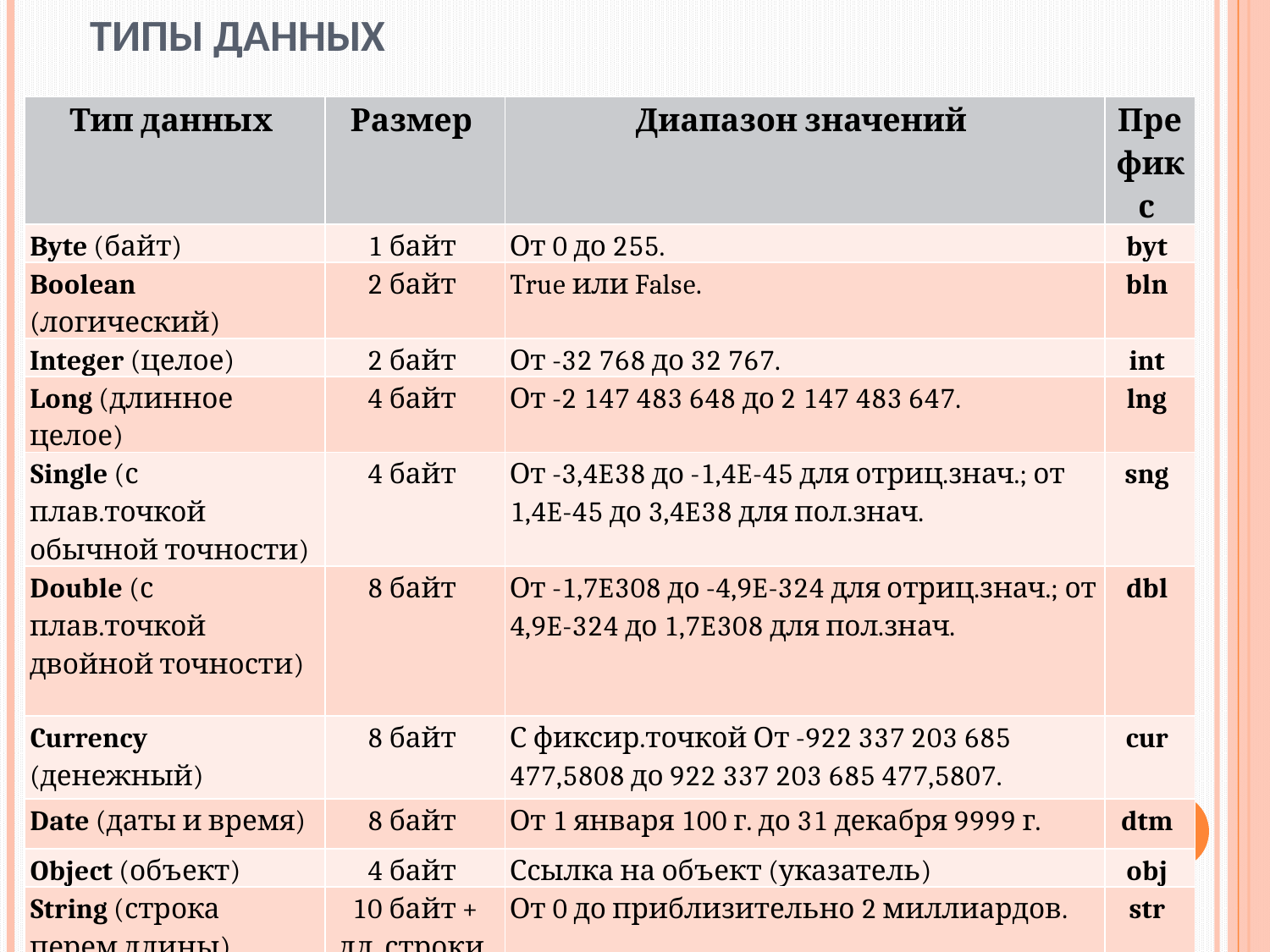

# Типы данных
| Тип данных | Размер | Диапазон значений | Префикс |
| --- | --- | --- | --- |
| Byte (байт) | 1 байт | От 0 до 255. | byt |
| Boolean (логический) | 2 байт | True или False. | bln |
| Integer (целое) | 2 байт | От -32 768 до 32 767. | int |
| Long (длинное целое) | 4 байт | От -2 147 483 648 до 2 147 483 647. | lng |
| Single (с плав.точкой обычной точности) | 4 байт | От -3,4E38 до -1,4E-45 для отриц.знач.; от 1,4E-45 до 3,4E38 для пол.знач. | sng |
| Double (с плав.точкой двойной точности) | 8 байт | От -1,7E308 до -4,9E-324 для отриц.знач.; от 4,9E-324 до 1,7E308 для пол.знач. | dbl |
| Currency (денежный) | 8 байт | С фиксир.точкой От -922 337 203 685 477,5808 до 922 337 203 685 477,5807. | cur |
| Date (даты и время) | 8 байт | От 1 января 100 г. до 31 декабря 9999 г. | dtm |
| Object (объект) | 4 байт | Ссылка на объект (указатель) | obj |
| String (строка перем.длины) | 10 байт + дл. строки | От 0 до приблизительно 2 миллиардов. | str |
| String (строка пост.длины) | Длина строки | От 1 до приблизительно 65 400. | str |
| Variant | не менее 16 байт | Любой из перечисл.выше объектов, Null,Error,Empty,Nothing | var |